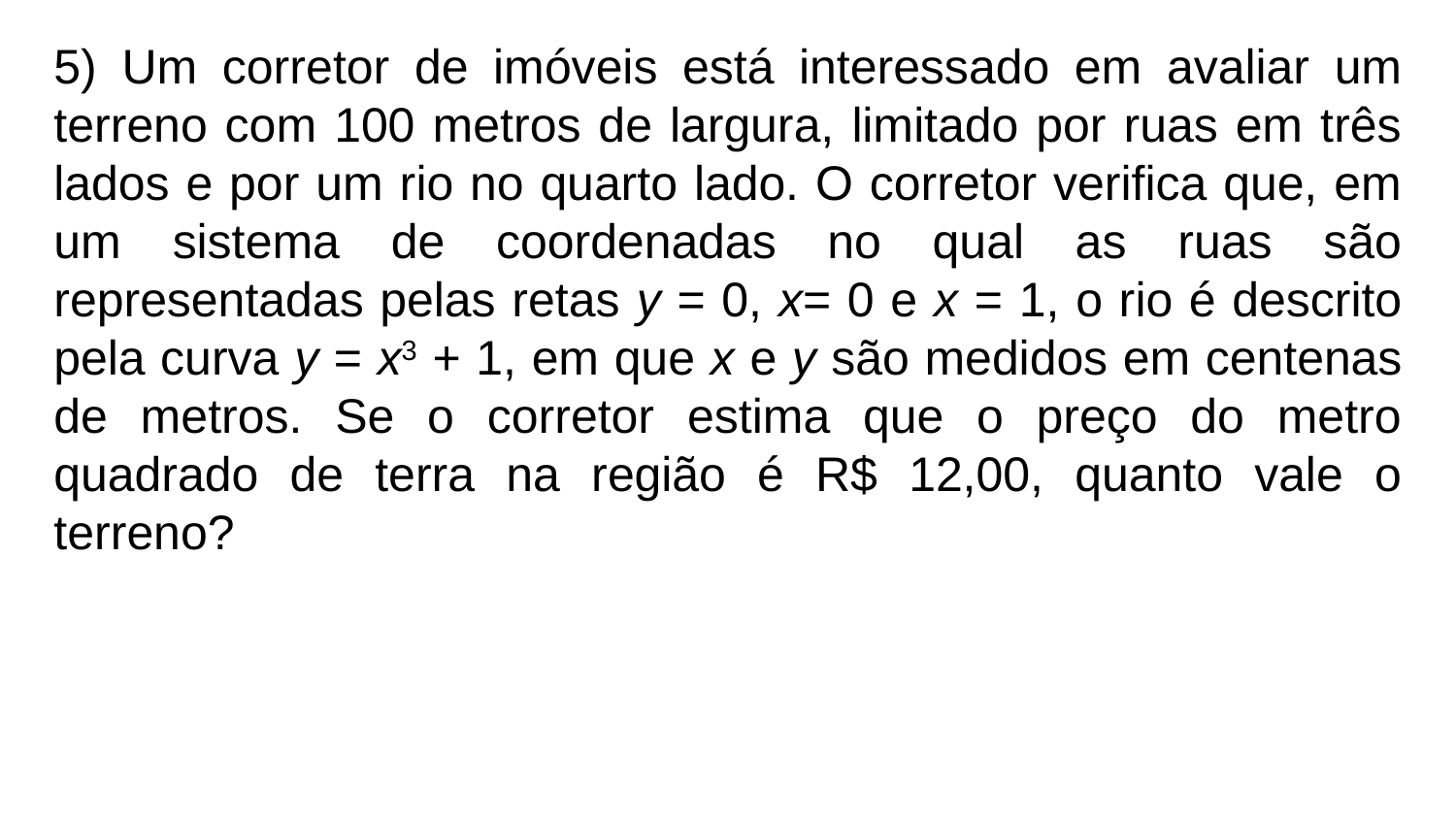

5) Um corretor de imóveis está interessado em avaliar um terreno com 100 metros de largura, limitado por ruas em três lados e por um rio no quarto lado. O corretor verifica que, em um sistema de coordenadas no qual as ruas são representadas pelas retas y = 0, x= 0 e x = 1, o rio é descrito pela curva y = x3 + 1, em que x e y são medidos em centenas de metros. Se o corretor estima que o preço do metro quadrado de terra na região é R$ 12,00, quanto vale o terreno?